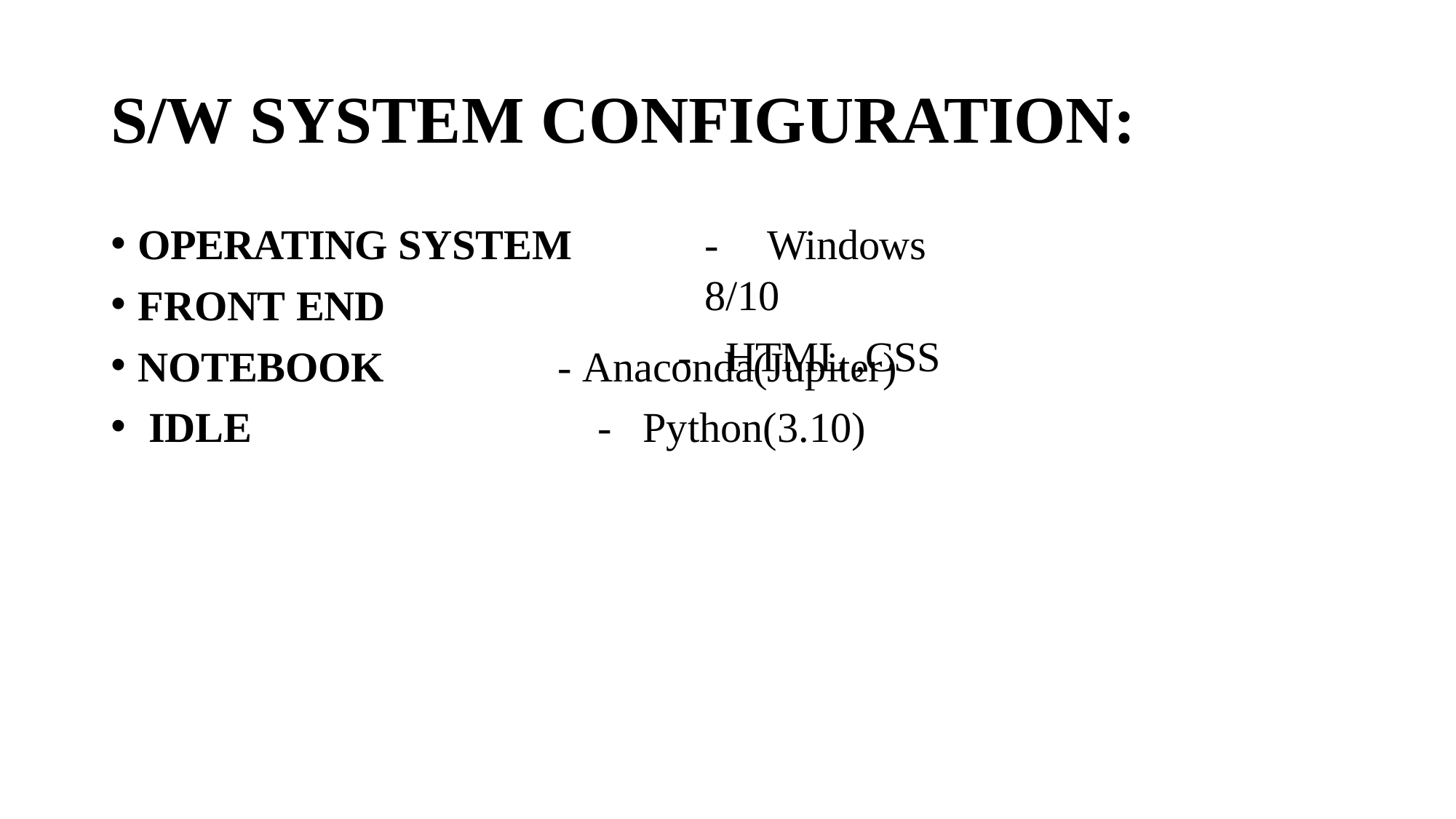

# S/W SYSTEM CONFIGURATION:
OPERATING SYSTEM
FRONT END
-	Windows 8/10
-	HTML ,CSS
NOTEBOOK
IDLE
- Anaconda(Jupiter)
-	Python(3.10)